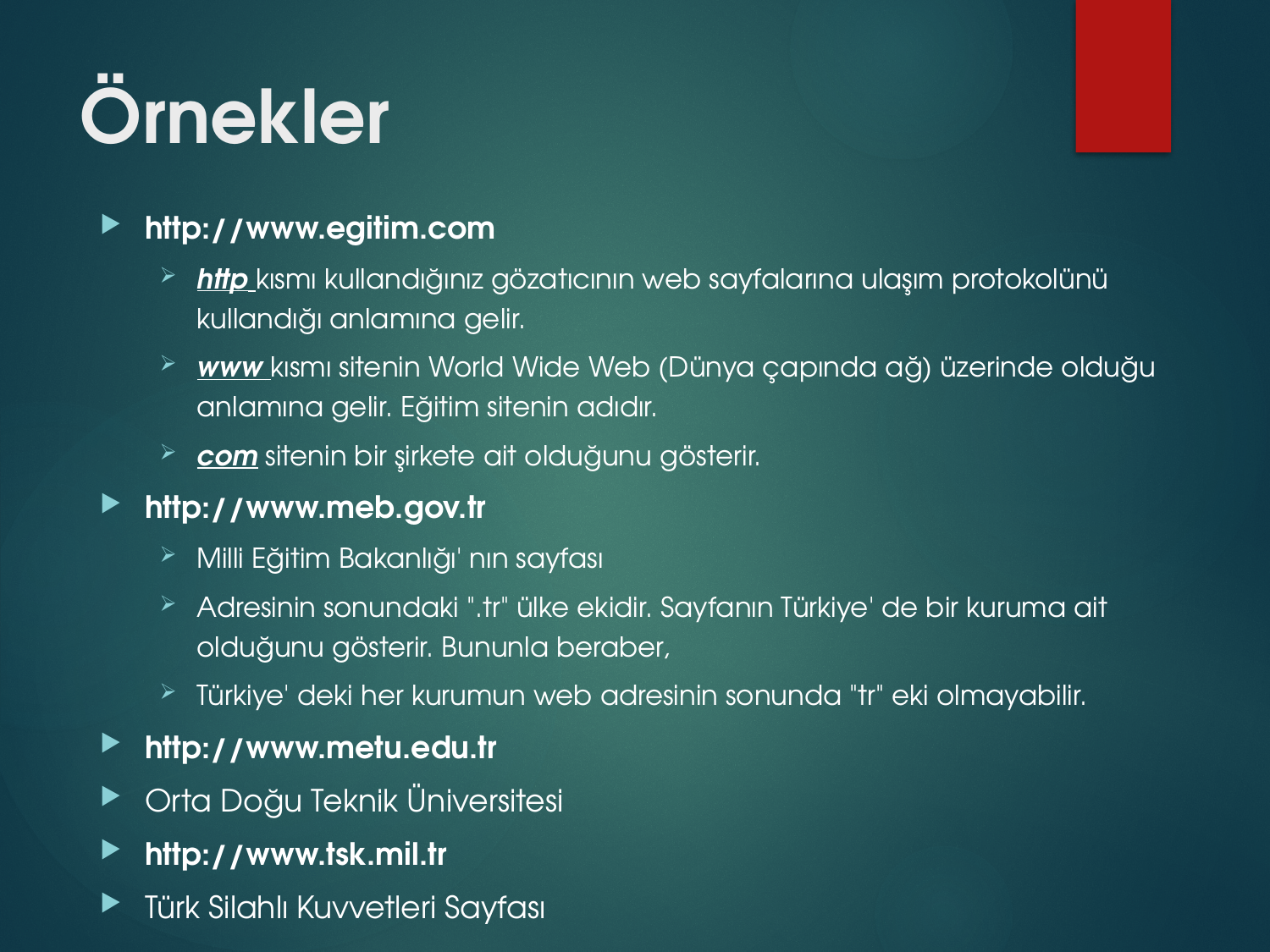

# Örnekler
http://www.egitim.com
http kısmı kullandığınız gözatıcının web sayfalarına ulaşım protokolünü kullandığı anlamına gelir.
www kısmı sitenin World Wide Web (Dünya çapında ağ) üzerinde olduğu anlamına gelir. Eğitim sitenin adıdır.
com sitenin bir şirkete ait olduğunu gösterir.
http://www.meb.gov.tr
Milli Eğitim Bakanlığı' nın sayfası
Adresinin sonundaki ".tr" ülke ekidir. Sayfanın Türkiye' de bir kuruma ait olduğunu gösterir. Bununla beraber,
Türkiye' deki her kurumun web adresinin sonunda "tr" eki olmayabilir.
http://www.metu.edu.tr
Orta Doğu Teknik Üniversitesi
http://www.tsk.mil.tr
Türk Silahlı Kuvvetleri Sayfası